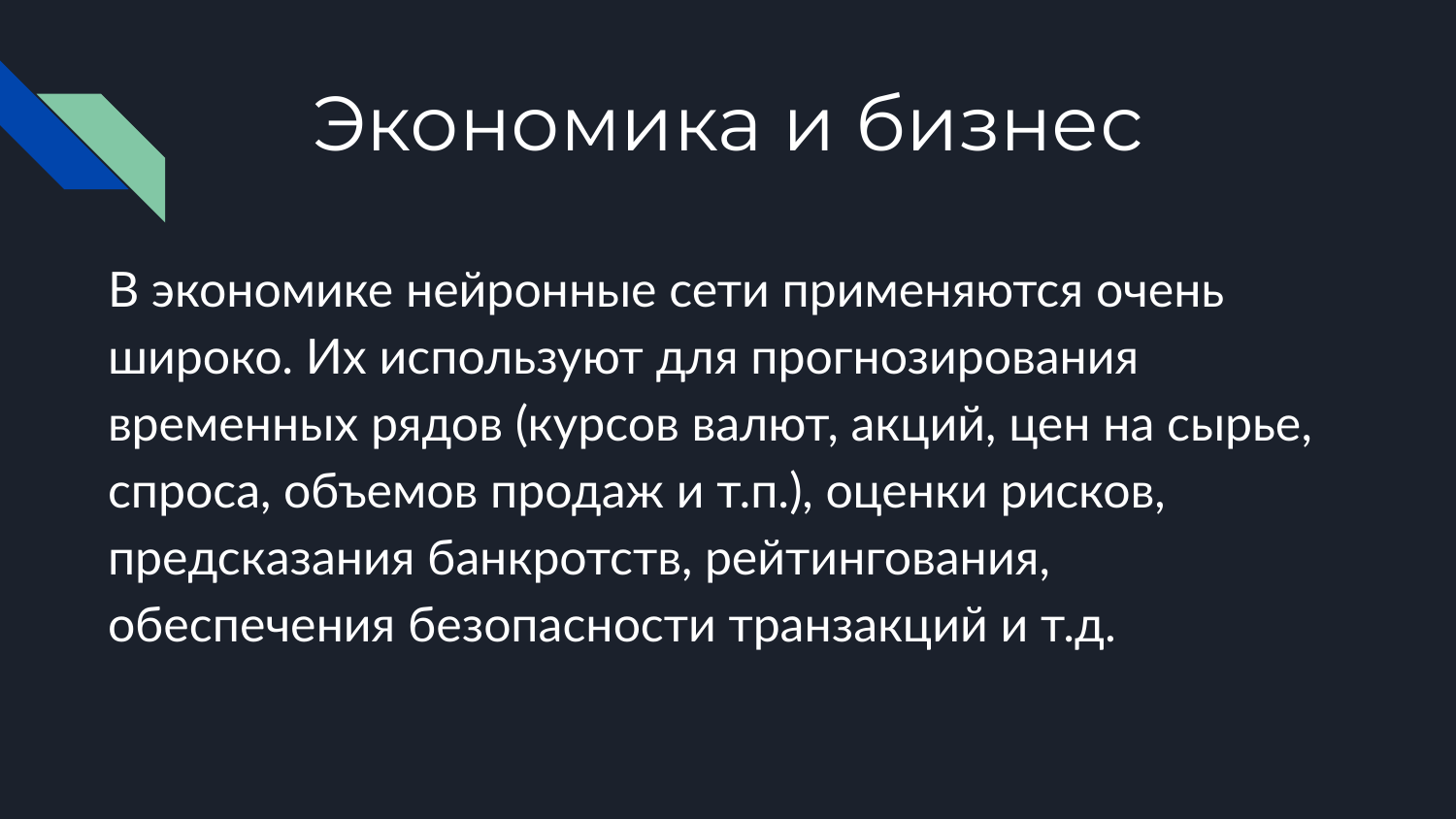

# Экономика и бизнес
В экономике нейронные сети применяются очень широко. Их используют для прогнозирования временных рядов (курсов валют, акций, цен на сырье, спроса, объемов продаж и т.п.), оценки рисков, предсказания банкротств, рейтингования, обеспечения безопасности транзакций и т.д.